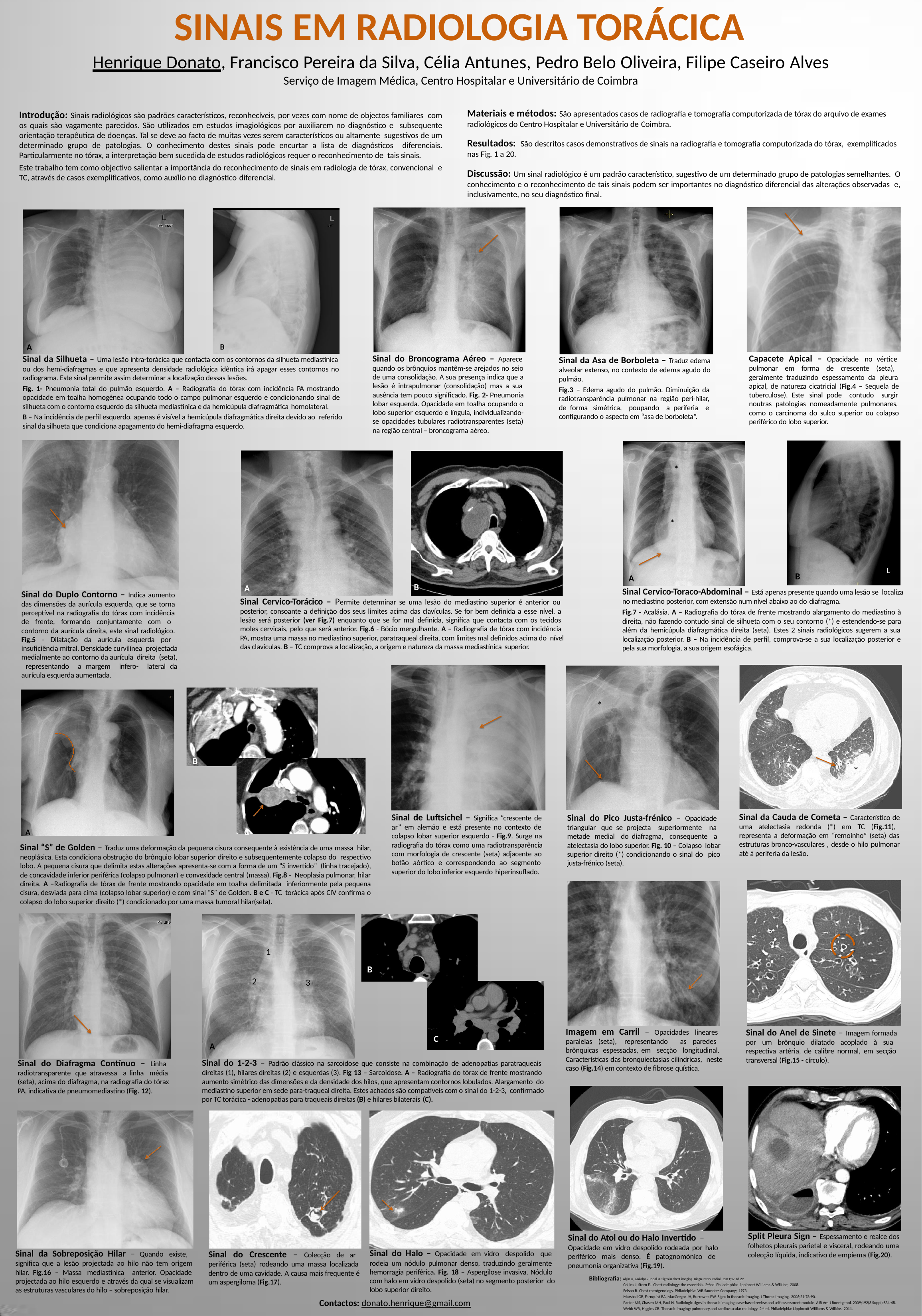

# SINAIS EM RADIOLOGIA TORÁCICA
Henrique Donato, Francisco Pereira da Silva, Célia Antunes, Pedro Belo Oliveira, Filipe Caseiro Alves
Serviço de Imagem Médica, Centro Hospitalar e Universitário de Coimbra
Materiais e métodos: São apresentados casos de radiografia e tomografia computorizada de tórax do arquivo de exames  radiológicos do Centro Hospitalar e Universitário de Coimbra.
Introdução: Sinais radiológicos são padrões característicos, reconhecíveis, por vezes com nome de objectos familiares  com os quais são vagamente parecidos. São utilizados em estudos imagiológicos por auxiliarem no diagnóstico e  subsequente orientação terapêutica de doenças. Tal se deve ao facto de muitas vezes serem característicos ou altamente  sugestivos de um determinado grupo de patologias. O conhecimento destes sinais pode encurtar a lista de diagnósticos  diferenciais. Particularmente no tórax, a interpretação bem sucedida de estudos radiológicos requer o reconhecimento de  tais sinais.
Este trabalho tem como objectivo salientar a importância do reconhecimento de sinais em radiologia de tórax, convencional  e TC, através de casos exemplificativos, como auxílio no diagnóstico diferencial.
Resultados: São descritos casos demonstrativos de sinais na radiografia e tomografia computorizada do tórax,  exemplificados nas Fig. 1 a 20.
Discussão: Um sinal radiológico é um padrão característico, sugestivo de um determinado grupo de patologias semelhantes.  O conhecimento e o reconhecimento de tais sinais podem ser importantes no diagnóstico diferencial das alterações observadas  e, inclusivamente, no seu diagnóstico final.

A	B
Sinal da Silhueta – Uma lesão intra-torácica que contacta com os contornos da silhueta mediastínica
ou dos hemi-diafragmas e que apresenta densidade radiológica idêntica irá apagar esses contornos no  radiograma. Este sinal permite assim determinar a localização dessas lesões.
Fig. 1- Pneumonia total do pulmão esquerdo. A – Radiografia do tórax com incidência PA mostrando  opacidade em toalha homogénea ocupando todo o campo pulmonar esquerdo e condicionando sinal de  silhueta com o contorno esquerdo da silhueta mediastínica e da hemicúpula diafragmática homolateral.
B – Na incidência de perfil esquerdo, apenas é visível a hemicúpula diafragmática direita devido ao  referido sinal da silhueta que condiciona apagamento do hemi-diafragma esquerdo.
Sinal do Broncograma Aéreo – Aparece  quando os brônquios mantêm-se arejados no seio  de uma consolidação. A sua presença indica que a  lesão é intrapulmonar (consolidação) mas a sua  ausência tem pouco significado. Fig. 2- Pneumonia  lobar esquerda. Opacidade em toalha ocupando o  lobo superior esquerdo e língula, individualizando-  se opacidades tubulares radiotransparentes (seta)  na região central – broncograma aéreo.
Capacete Apical – Opacidade no vértice  pulmonar em forma de crescente (seta),  geralmente traduzindo espessamento da pleura  apical, de natureza cicatricial (Fig.4 – Sequela de  tuberculose). Este sinal pode  contudo  surgir  noutras patologias nomeadamente pulmonares,  como o carcinoma do sulco superior ou colapso  periférico do lobo superior.
Sinal da Asa de Borboleta – Traduz edema  alveolar extenso, no contexto de edema agudo do  pulmão.
Fig.3 – Edema agudo do pulmão. Diminuição da  radiotransparência pulmonar na região peri-hilar,  de forma simétrica,  poupando  a periferia  e  configurando o aspecto em “asa de borboleta”.

*

*

B
A
B
A
Sinal Cervico-Toraco-Abdominal – Está apenas presente quando uma lesão se  localiza no mediastino posterior, com extensão num nível abaixo ao do diafragma.
Fig.7 - Acalásia. A – Radiografia do tórax de frente mostrando alargamento do mediastino à  direita, não fazendo contudo sinal de silhueta com o seu contorno (*) e estendendo-se para  além da hemicúpula diafragmática direita (seta). Estes 2 sinais radiológicos sugerem a sua  localização posterior. B – Na incidência de perfil, comprova-se a sua localização posterior e  pela sua morfologia, a sua origem esofágica.
Sinal do Duplo Contorno – Indica aumento  das dimensões da aurícula esquerda, que se torna  perceptível na radiografia do tórax com incidência  de frente, formando conjuntamente com o  contorno da aurícula direita, este sinal radiológico.  Fig.5 - Dilatação da aurícula esquerda por  insuficiência mitral. Densidade curvilínea  projectada medialmente ao contorno da aurícula  direita (seta),  representando  a margem  infero-  lateral da aurícula esquerda aumentada.
Sinal Cervico-Torácico – Permite determinar se uma lesão do mediastino superior é anterior ou  posterior, consoante a definição dos seus limites acima das clavículas. Se for bem definida a esse nível, a  lesão será posterior (ver Fig.7) enquanto que se for mal definida, significa que contacta com os tecidos  moles cervicais, pelo que será anterior. Fig.6 - Bócio mergulhante. A – Radiografia de tórax com incidência  PA, mostra uma massa no mediastino superior, paratraqueal direita, com limites mal definidos acima do  nível das clavículas. B – TC comprova a localização, a origem e natureza da massa mediastínica superior.

*

*

B

*

Sinal da Cauda de Cometa – Característico de  uma atelectasia redonda (*) em TC (Fig.11),  representa a deformação em “remoinho” (seta) das  estruturas bronco-vasculares , desde o hilo pulmonar  até à periferia da lesão.
Sinal de Luftsichel – Significa “crescente de  ar” em alemão e está presente no contexto de  colapso lobar superior esquerdo - Fig.9. Surge na  radiografia do tórax como uma radiotransparência  com morfologia de crescente (seta) adjacente ao  botão aórtico e correspondendo ao segmento  superior do lobo inferior esquerdo hiperinsuflado.
Sinal do Pico Justa-frénico – Opacidade  triangular que se projecta  superiormente  na  metade medial  do diafragma,  consequente  a  atelectasia do lobo superior. Fig. 10 – Colapso  lobar superior direito (*) condicionando o sinal do  pico justa-frénico (seta).
A	C
Sinal “S” de Golden – Traduz uma deformação da pequena cisura consequente à existência de uma massa  hilar, neoplásica. Esta condiciona obstrução do brônquio lobar superior direito e subsequentemente colapso do  respectivo lobo. A pequena cisura que delimita estas alterações apresenta-se com a forma de um “S invertido”  (linha tracejado), de concavidade inferior periférica (colapso pulmonar) e convexidade central (massa). Fig.8 -  Neoplasia pulmonar, hilar direita. A –Radiografia de tórax de frente mostrando opacidade em toalha delimitada  inferiormente pela pequena cisura, desviada para cima (colapso lobar superior) e com sinal “S” de Golden. B e C - TC  torácica após CIV confirma o colapso do lobo superior direito (*) condicionado por uma massa tumoral hilar(seta).

1
B

2
3

Imagem em Carril – Opacidades lineares  paralelas (seta), representando  as paredes  brônquicas espessadas, em  secção  longitudinal.  Características das bronquiectasias cilíndricas,  neste caso (Fig.14) em contexto de fibrose quística.
Sinal do Anel de Sinete – Imagem formada  por um brônquio dilatado acoplado à sua  respectiva artéria, de calibre normal, em secção  transversal (Fig.15 - círculo).
C
A
Sinal do Diafragma Contínuo – Linha  radiotransparente que atravessa  a linha  média  (seta), acima do diafragma, na radiografia do tórax  PA, indicativa de pneumomediastino (Fig. 12).
Sinal do 1-2-3 – Padrão clássico na sarcoidose que consiste na combinação de adenopatias paratraqueais  direitas (1), hilares direitas (2) e esquerdas (3). Fig 13 – Sarcoidose. A – Radiografia do tórax de frente mostrando  aumento simétrico das dimensões e da densidade dos hilos, que apresentam contornos lobulados. Alargamento  do mediastino superior em sede para-traqueal direita. Estes achados são compatíveis com o sinal do 1-2-3,  confirmado por TC torácica - adenopatias para traqueais direitas (B) e hilares bilaterais (C).

Split Pleura Sign – Espessamento e realce dos  folhetos pleurais parietal e visceral, rodeando uma  colecção líquida, indicativo de empiema (Fig.20).
Sinal do Atol ou do Halo Invertido –
Opacidade em vidro despolido rodeada por halo  periférico mais denso. É patognomónico de  pneumonia organizativa (Fig.19).
Sinal do Halo – Opacidade em vidro  despolido  que  rodeia um nódulo pulmonar denso, traduzindo geralmente  hemorragia periférica. Fig. 18 – Aspergilose invasiva. Nódulo  com halo em vidro despolido (seta) no segmento posterior  do lobo superior direito.
Sinal da Sobreposição Hilar – Quando existe,   significa que a lesão projectada ao hilo não tem origem  hilar. Fig.16 – Massa mediastínica  anterior. Opacidade  projectada ao hilo esquerdo e através da qual se visualizam  as estruturas vasculares do hilo – sobreposição hilar.
Sinal do Crescente – Colecção de ar  periférica (seta) rodeando uma massa localizada  dentro de uma cavidade. A causa mais frequente é  um aspergiloma (Fig.17).
Bibliografia: Algin O, Gökalp G, Topal U. Signs in chest imaging. Diagn Interv Radiol. 2011;17:18-29.
Collins J, Stern EJ. Chest radiology: the essentials. 2nd ed. Philadelphia: Lippincott Williams & Wilkins; 2008.
Felson B. Chest roentgenology. Philadelphia: WB Saunders Company; 1973.
Marshall GB, Farnquist BA, MacGregor JH, Burrowes PW. Signs in thoracic imaging. J Thorac Imaging. 2006;21:76-90.
Parker MS, Chasen MH, Paul N. Radiologic signs in thoracic imaging: case-based review and self-assessment module. AJR Am J Roentgenol. 2009;192(3 Suppl):S34-48.  Webb WR, Higgins CB. Thoracic imaging: pulmonary and cardiovascular radiology. 2nd ed. Philadelphia: Lippincott Williams & Wilkins; 2011.
Contactos: donato.henrique@gmail.com